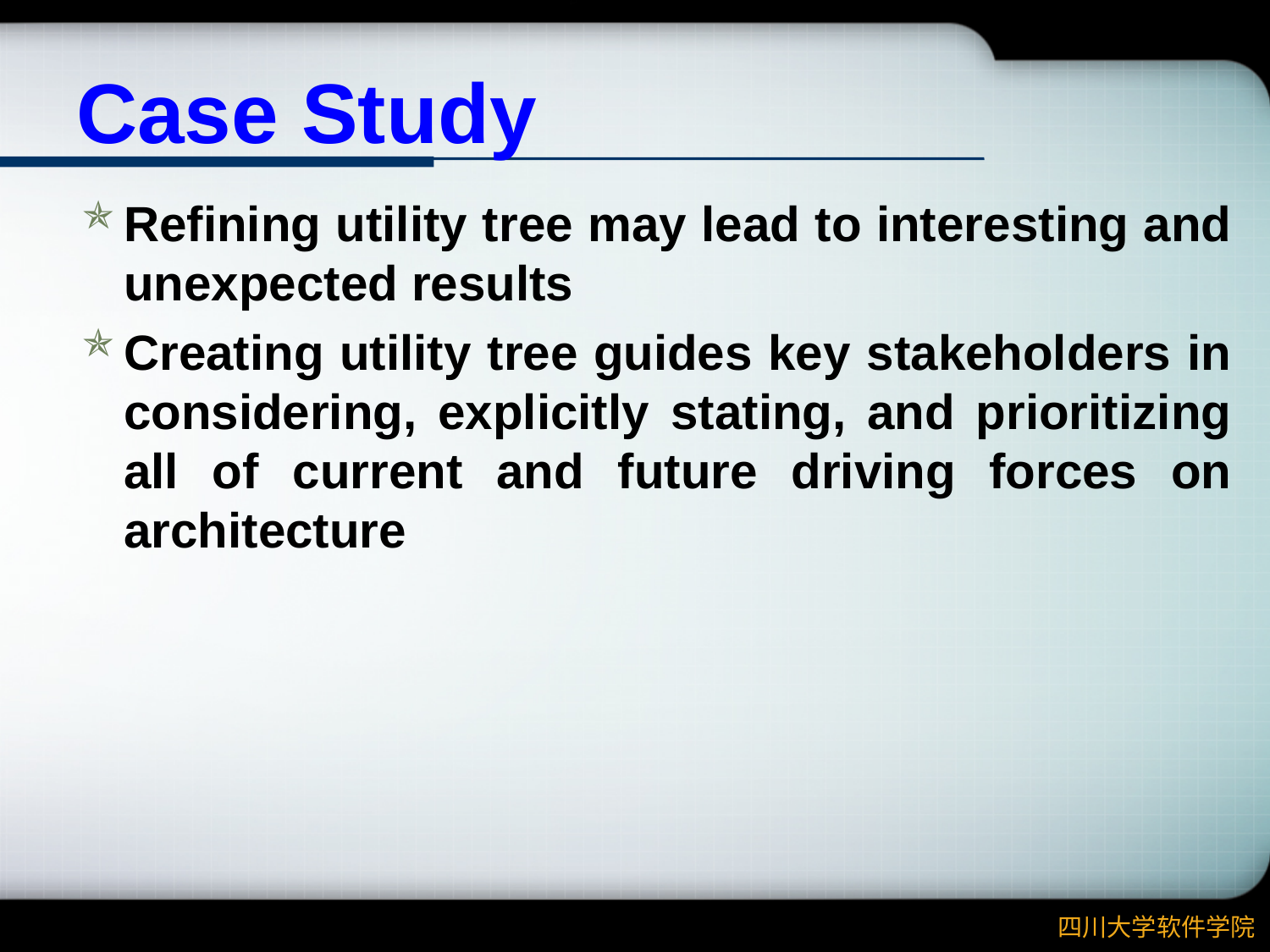

# Case Study
Refining utility tree may lead to interesting and unexpected results
Creating utility tree guides key stakeholders in considering, explicitly stating, and prioritizing all of current and future driving forces on architecture